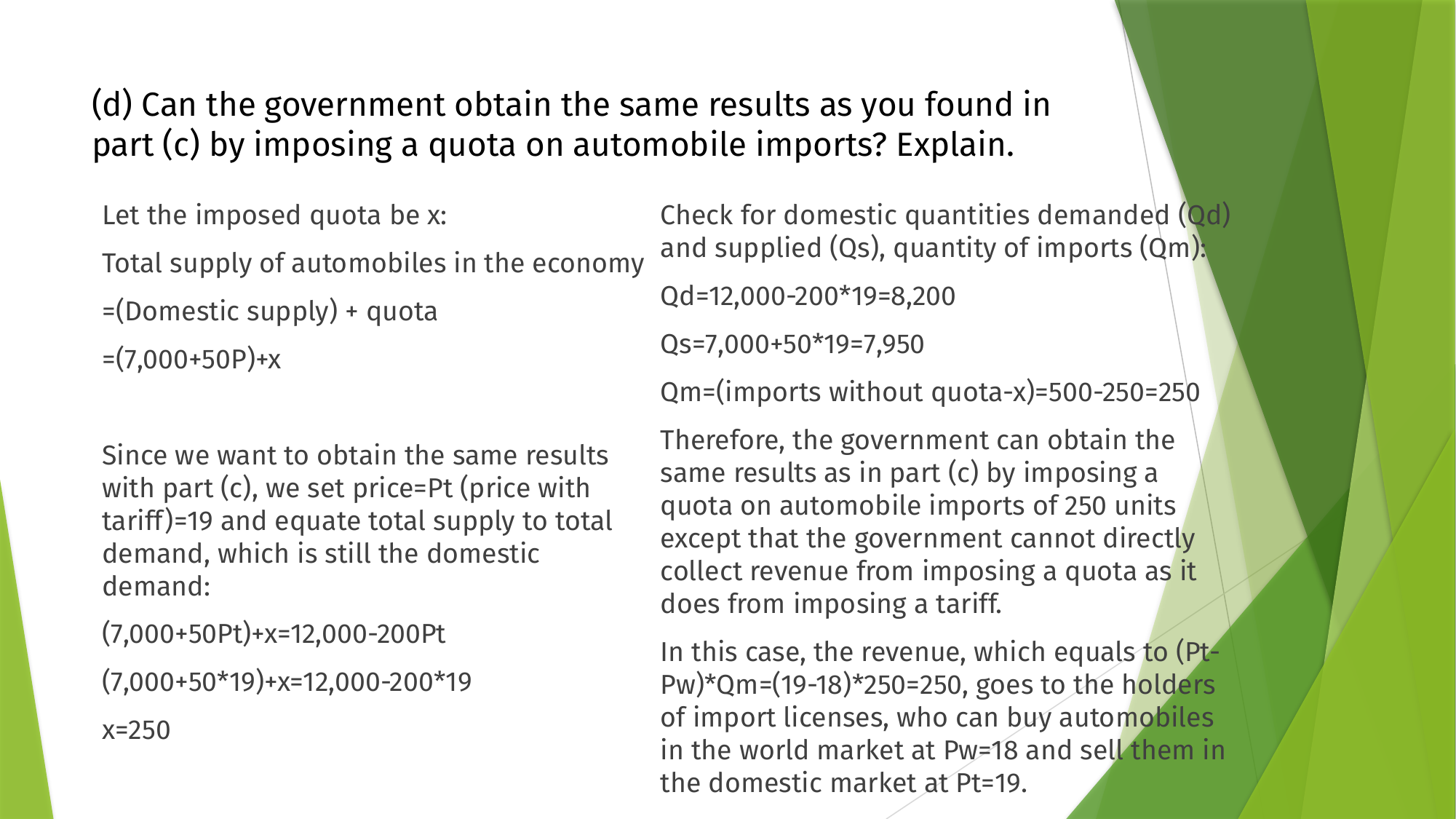

(d) Can the government obtain the same results as you found in part (c) by imposing a quota on automobile imports? Explain.

Check for domestic quantities demanded (Qd) and supplied (Qs), quantity of imports (Qm):
Qd=12,000-200*19=8,200
Qs=7,000+50*19=7,950
Qm=(imports without quota-x)=500-250=250
Therefore, the government can obtain the same results as in part (c) by imposing a quota on automobile imports of 250 units except that the government cannot directly collect revenue from imposing a quota as it does from imposing a tariff.
In this case, the revenue, which equals to (Pt-Pw)*Qm=(19-18)*250=250, goes to the holders of import licenses, who can buy automobiles in the world market at Pw=18 and sell them in the domestic market at Pt=19.
Let the imposed quota be x:
Total supply of automobiles in the economy
=(Domestic supply) + quota
=(7,000+50P)+x

Since we want to obtain the same results with part (c), we set price=Pt (price with tariff)=19 and equate total supply to total demand, which is still the domestic demand:
(7,000+50Pt)+x=12,000-200Pt
(7,000+50*19)+x=12,000-200*19
x=250